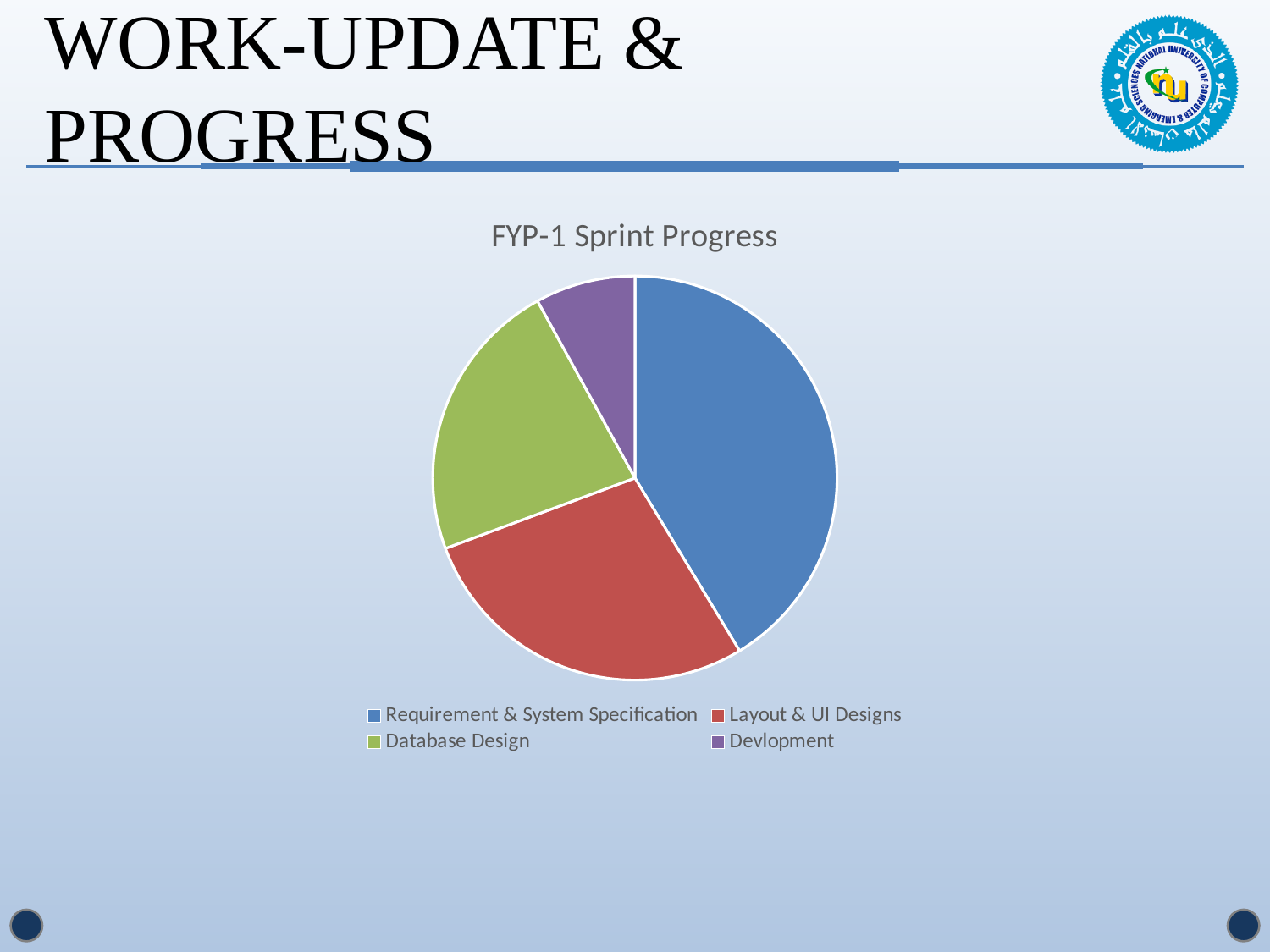

# work-update & progress

### Chart: FYP-1 Sprint Progress

| Category | Sales |
|---|---|
| Requirement & System Specification | 6.2 |
| Layout & UI Designs | 4.2 |
| Database Design | 3.4 |
| Devlopment | 1.2 |